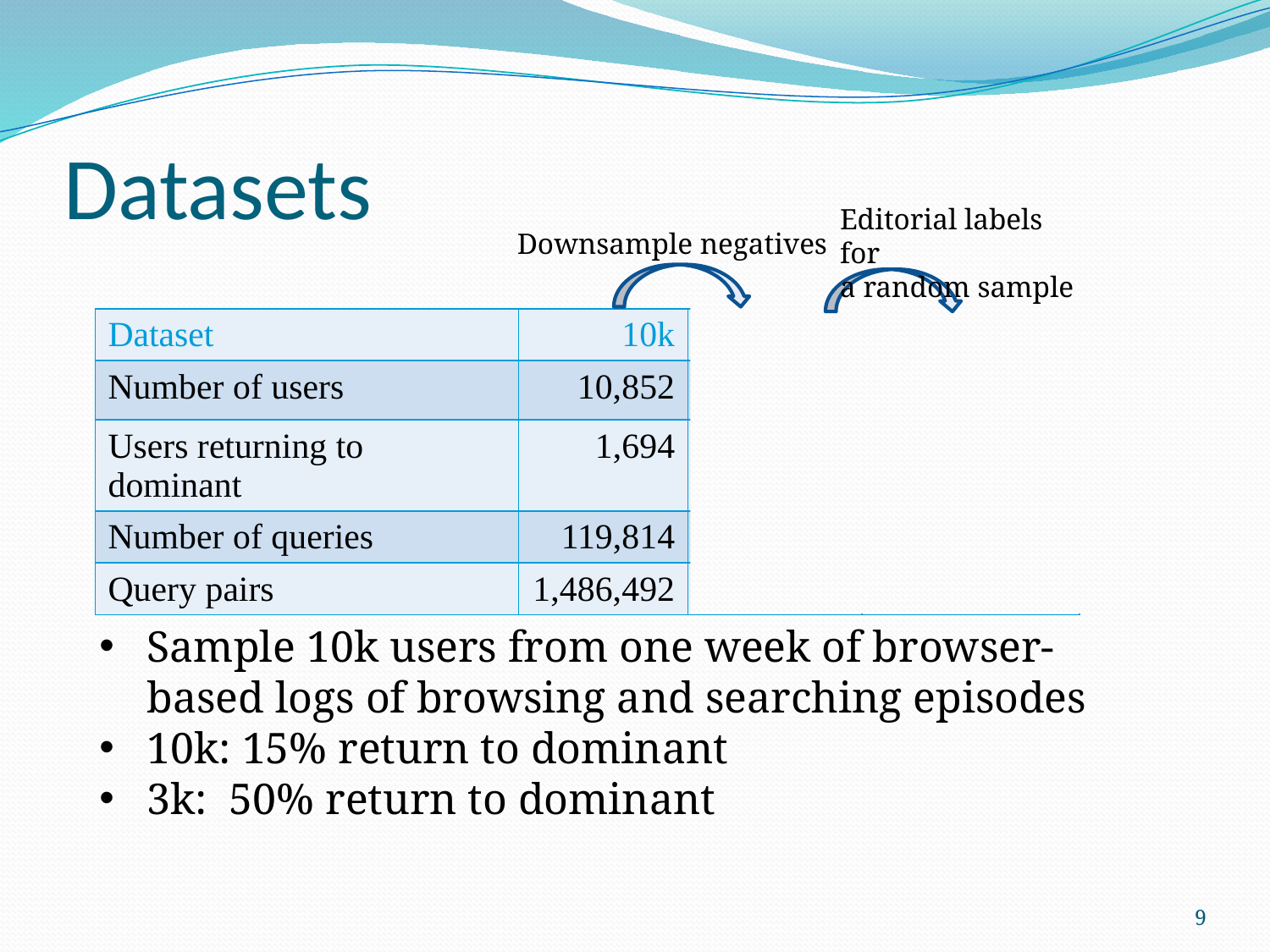

# Datasets
Editorial labels for
a random sample
Downsample negatives

| Dataset | 10k | 3k | Human |
| --- | --- | --- | --- |
| Number of users | 10,852 | 3,376 | 1,218 |
| Users returning to dominant | 1,694 | 1,688 | 701 |
| Number of queries | 119,814 | 66,219 | 28,474 |
| Query pairs | 1,486,492 | 866,860 | 660,120 |
Sample 10k users from one week of browser-based logs of browsing and searching episodes
10k: 15% return to dominant
3k:  50% return to dominant

9